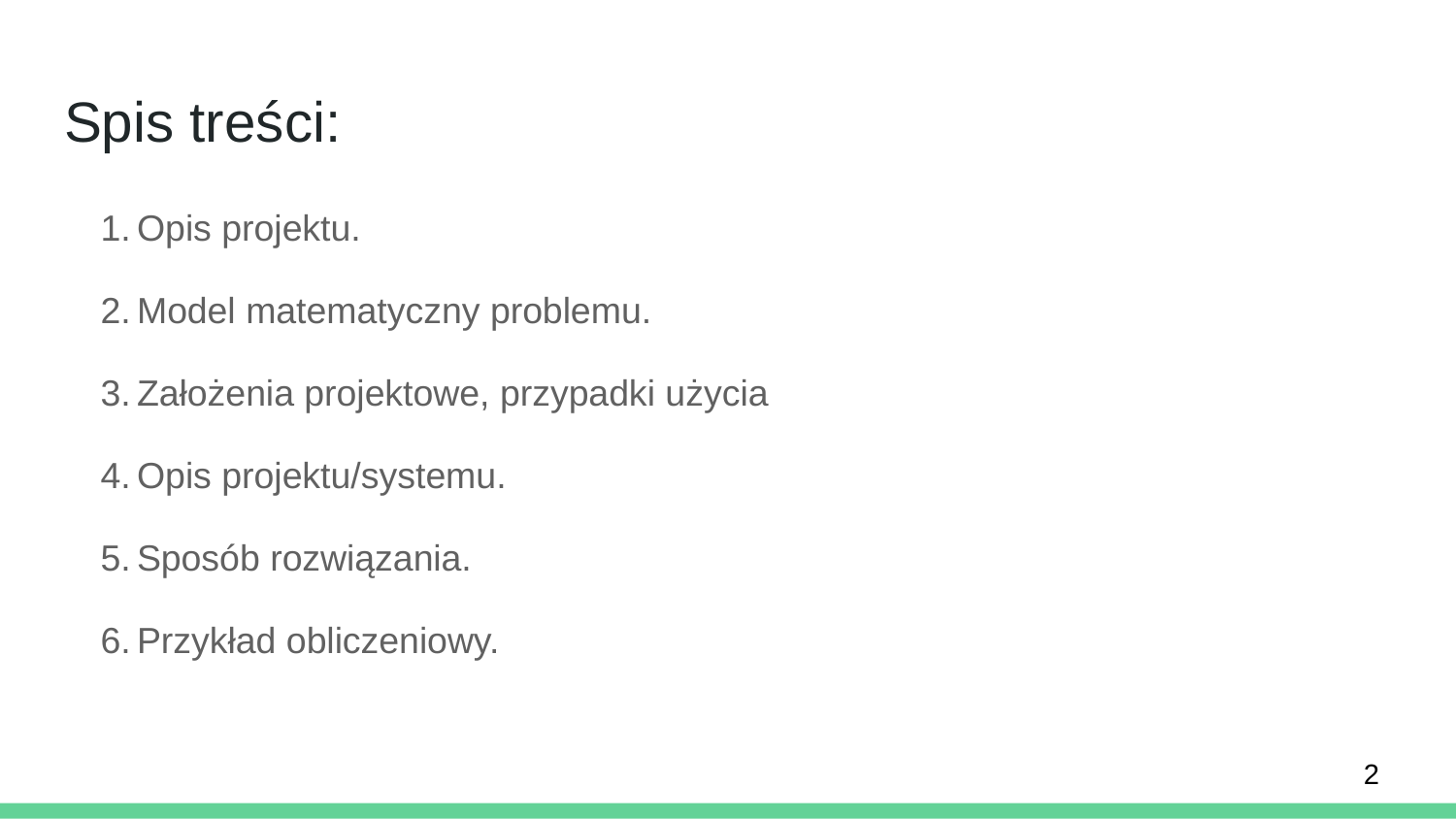

# Spis treści:
Opis projektu.
Model matematyczny problemu.
Założenia projektowe, przypadki użycia
Opis projektu/systemu.
Sposób rozwiązania.
Przykład obliczeniowy.
2